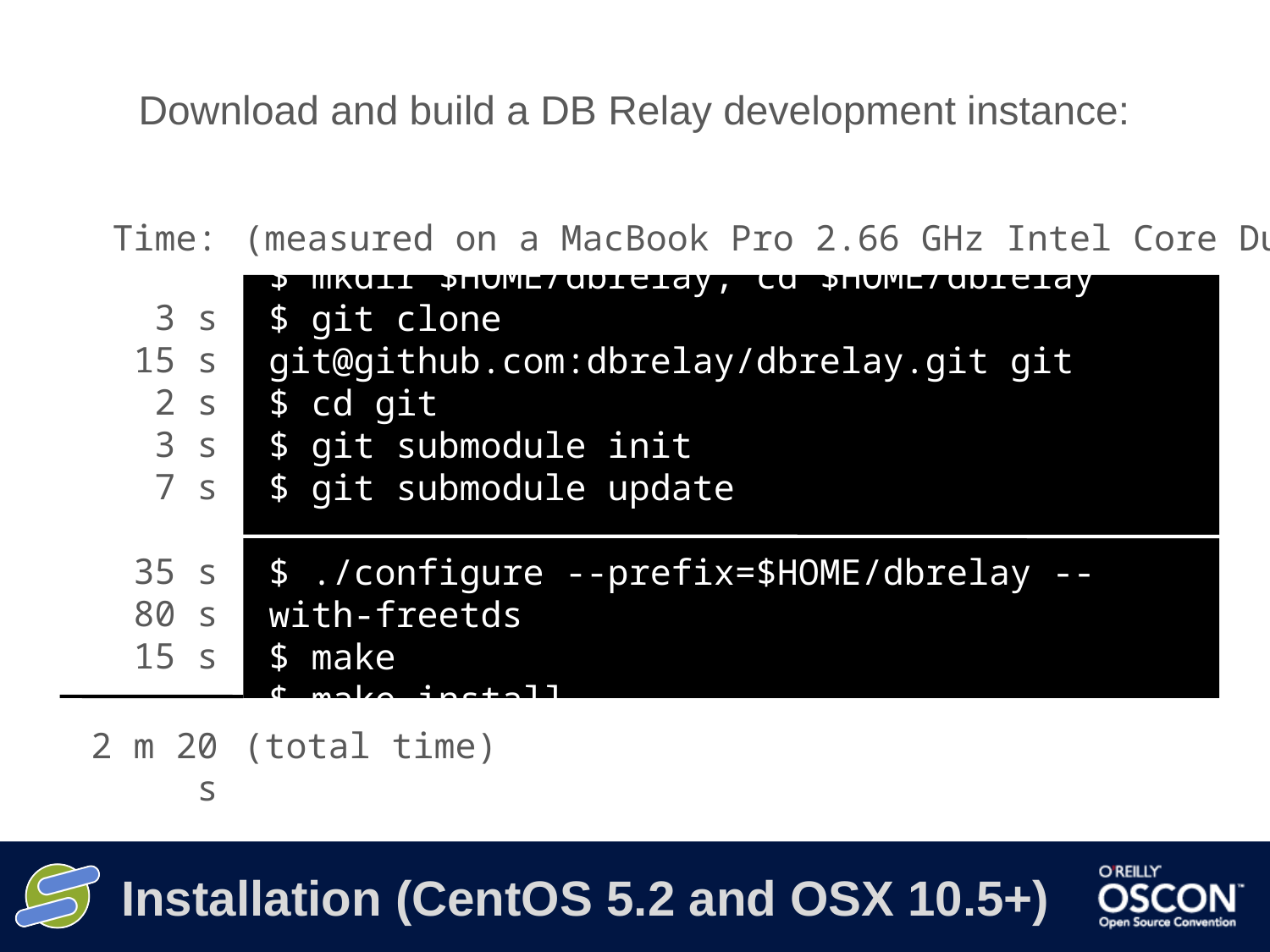

Download and build a DB Relay development instance:
Time:
3 s
15 s
2 s
3 s
7 s

35 s
80 s
15 s
(total time)
2 m 20 s
(measured on a MacBook Pro 2.66 GHz Intel Core Duo)
$ mkdir $HOME/dbrelay; cd $HOME/dbrelay
$ git clone git@github.com:dbrelay/dbrelay.git git
$ cd git
$ git submodule init
$ git submodule update

$ ./configure --prefix=$HOME/dbrelay --with-freetds
$ make
$ make install
# Installation (CentOS 5.2 and OSX 10.5+)